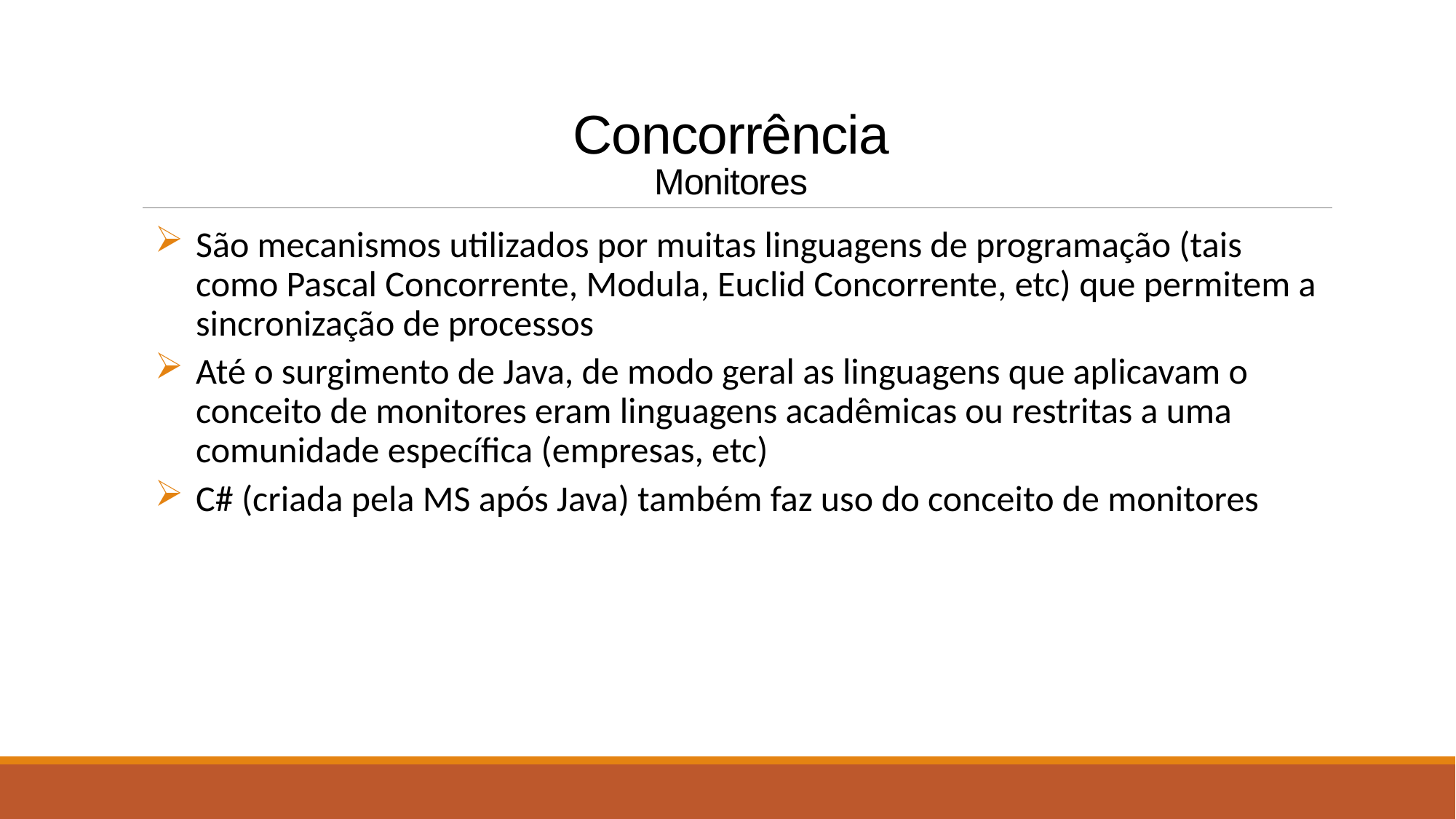

# Concorrência Monitores
São mecanismos utilizados por muitas linguagens de programação (tais como Pascal Concorrente, Modula, Euclid Concorrente, etc) que permitem a sincronização de processos
Até o surgimento de Java, de modo geral as linguagens que aplicavam o conceito de monitores eram linguagens acadêmicas ou restritas a uma comunidade específica (empresas, etc)
C# (criada pela MS após Java) também faz uso do conceito de monitores